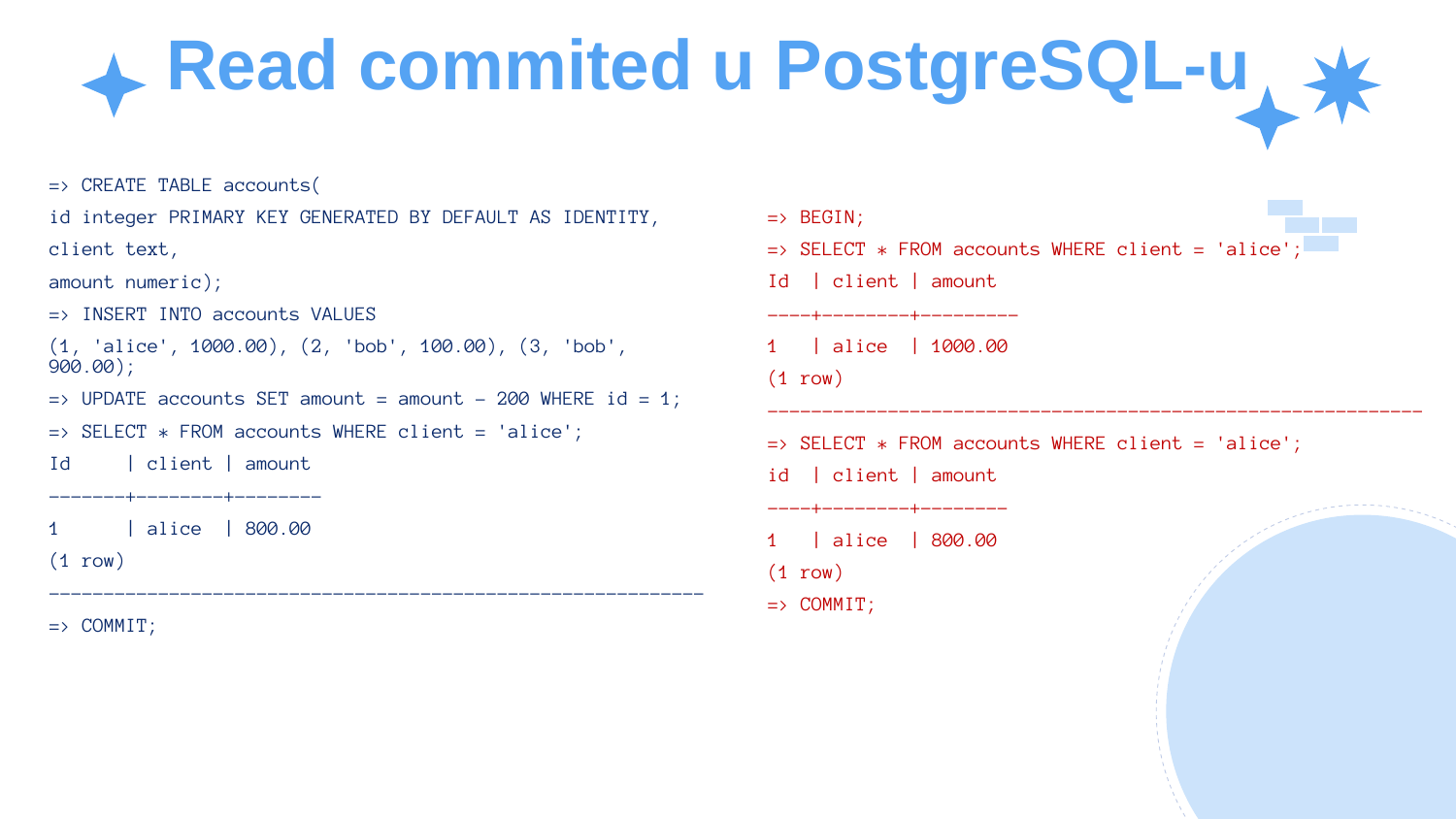

# Read commited u PostgreSQL-u

| => CREATE TABLE accounts( id integer PRIMARY KEY GENERATED BY DEFAULT AS IDENTITY, client text, amount numeric); => INSERT INTO accounts VALUES (1, 'alice', 1000.00), (2, 'bob', 100.00), (3, 'bob', 900.00); => UPDATE accounts SET amount = amount - 200 WHERE id = 1; => SELECT \* FROM accounts WHERE client = 'alice'; Id | client | amount ---−−−−+−−−−−−−−+−−−−−−−− 1 | alice | 800.00 (1 row) ------------------------------------------------------------ => COMMIT; |
| --- |
| => BEGIN; => SELECT \* FROM accounts WHERE client = 'alice'; Id | client | amount −−−−+−−−−−−−−+−−−−−−−−− 1 | alice | 1000.00 (1 row) ------------------------------------------------------------ => SELECT \* FROM accounts WHERE client = 'alice'; id | client | amount −−−−+−−−−−−−−+−−−−−−−− 1 | alice | 800.00 (1 row) => COMMIT; |
| --- |

|  |
| --- |